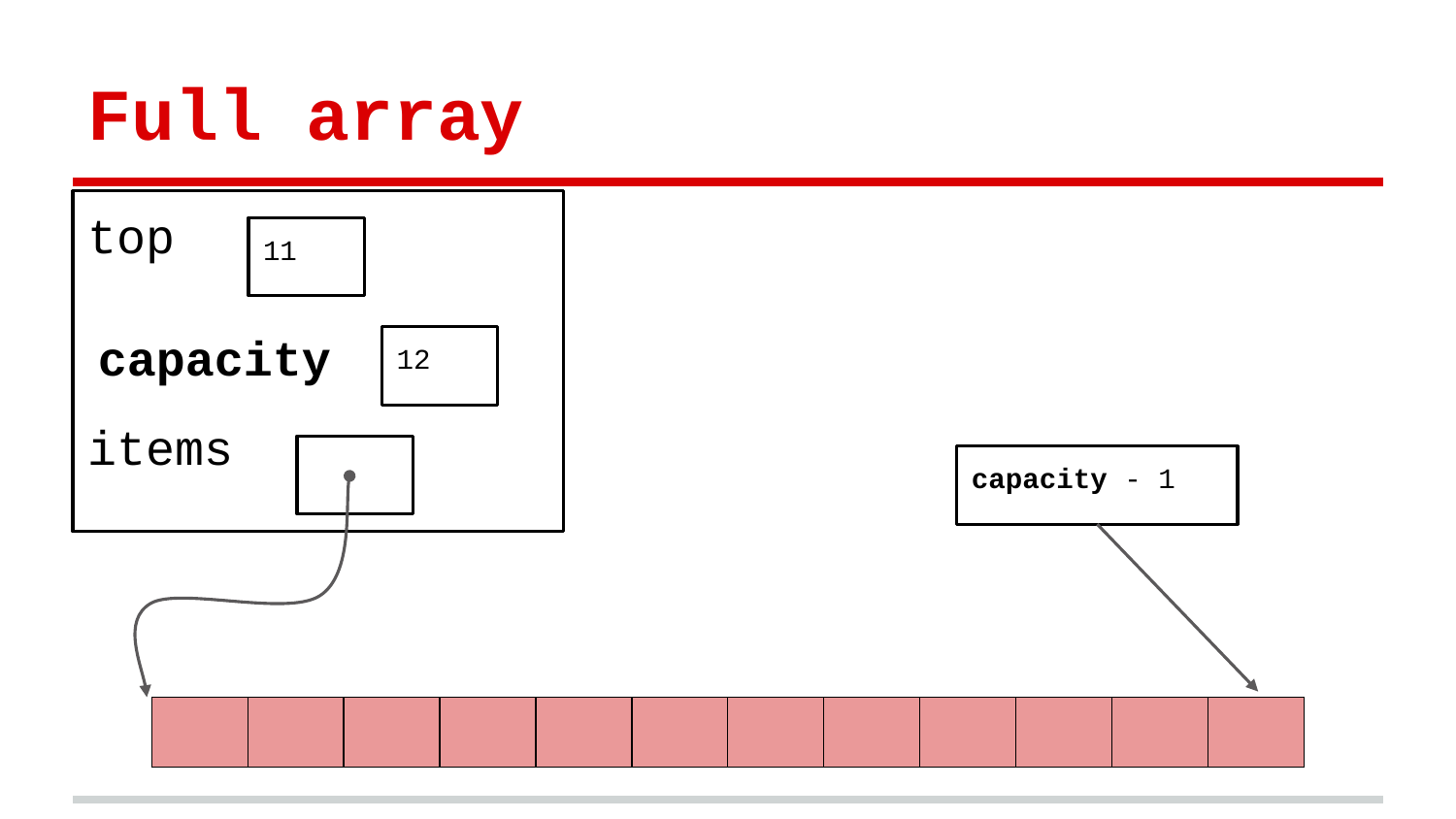

# Full array

top

items
11
capacity
12

capacity - 1

|  |  |  |  |  |  |  |  |  |  |  |  |
| --- | --- | --- | --- | --- | --- | --- | --- | --- | --- | --- | --- |